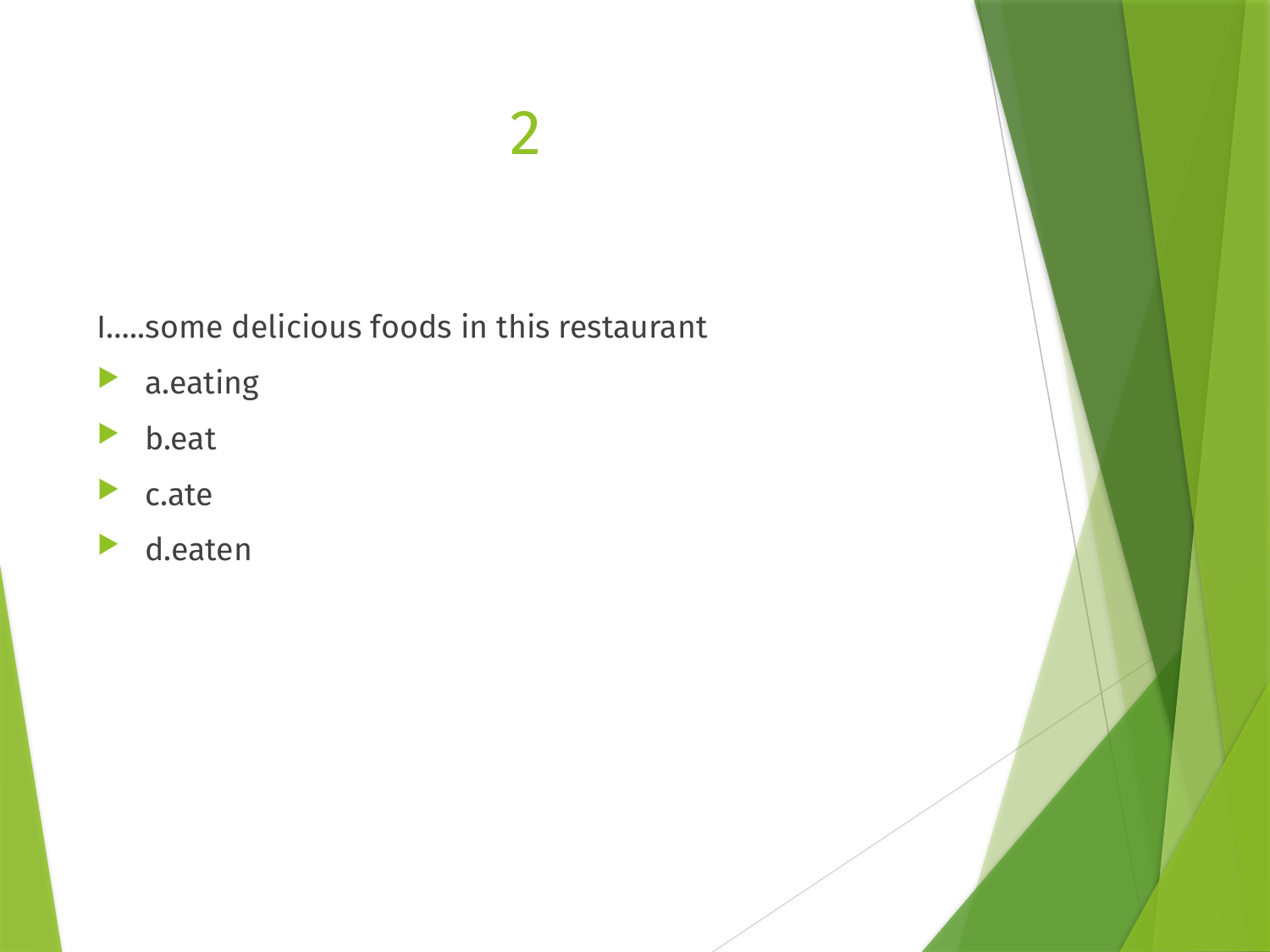

# 2
I…..some delicious foods in this restaurant
a.eating
b.eat
c.ate
d.eaten